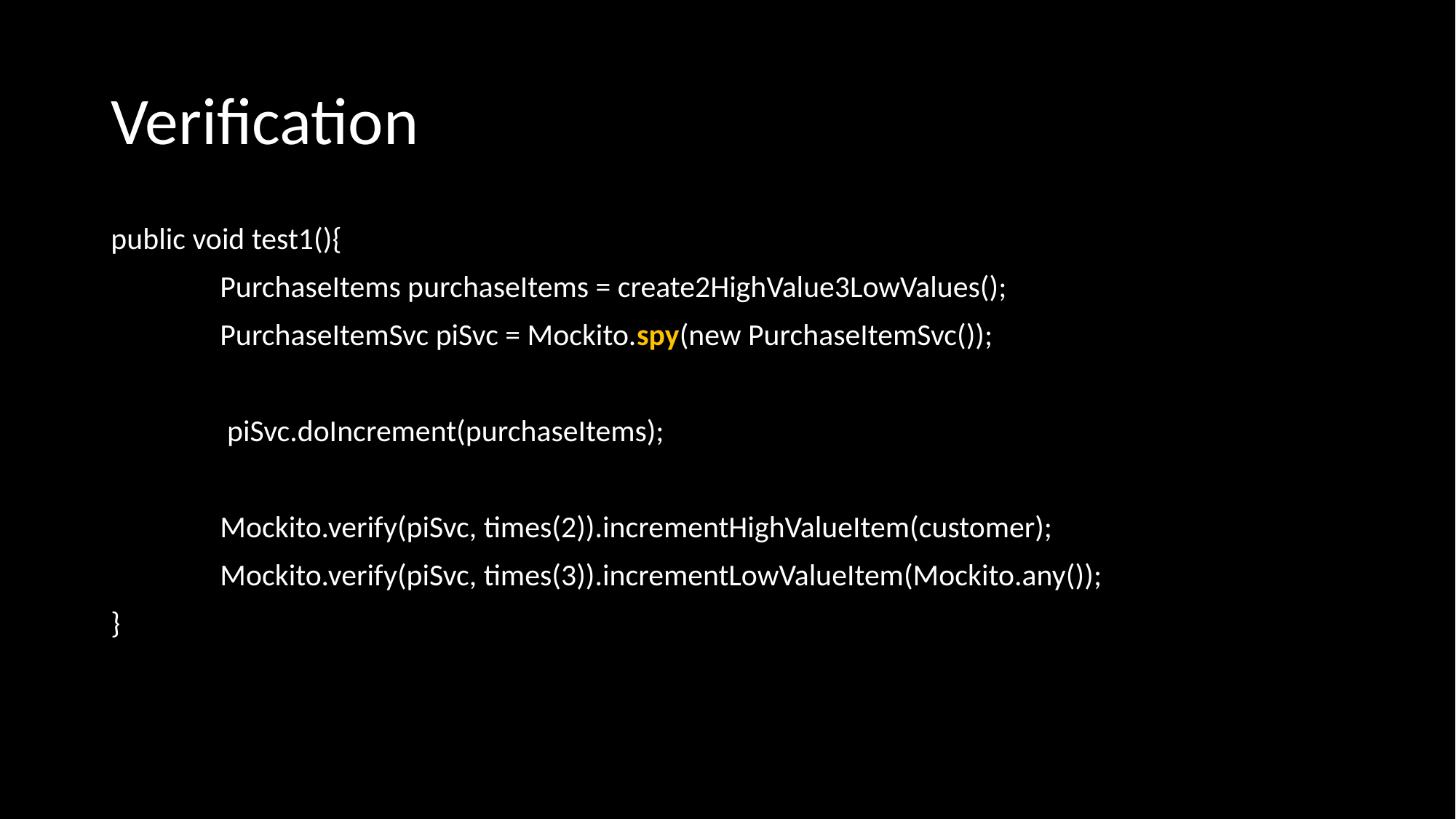

# Verification
public void test1(){
	PurchaseItems purchaseItems = create2HighValue3LowValues();
	PurchaseItemSvc piSvc = Mockito.spy(new PurchaseItemSvc());

	 piSvc.doIncrement(purchaseItems);

	Mockito.verify(piSvc, times(2)).incrementHighValueItem(customer);
	Mockito.verify(piSvc, times(3)).incrementLowValueItem(Mockito.any());
}